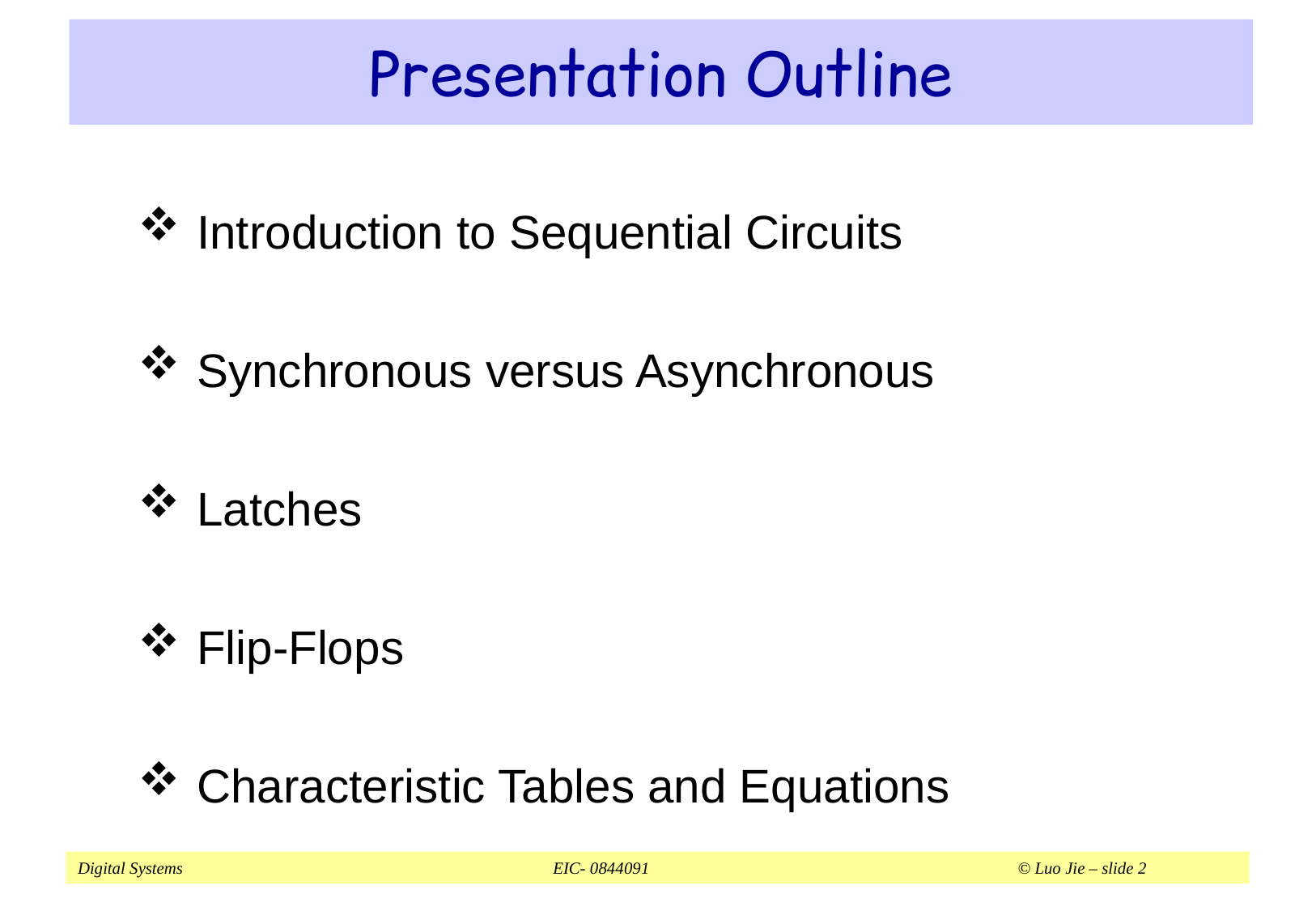

# Presentation Outline
Introduction to Sequential Circuits
Synchronous versus Asynchronous
Latches
Flip-Flops
Characteristic Tables and Equations